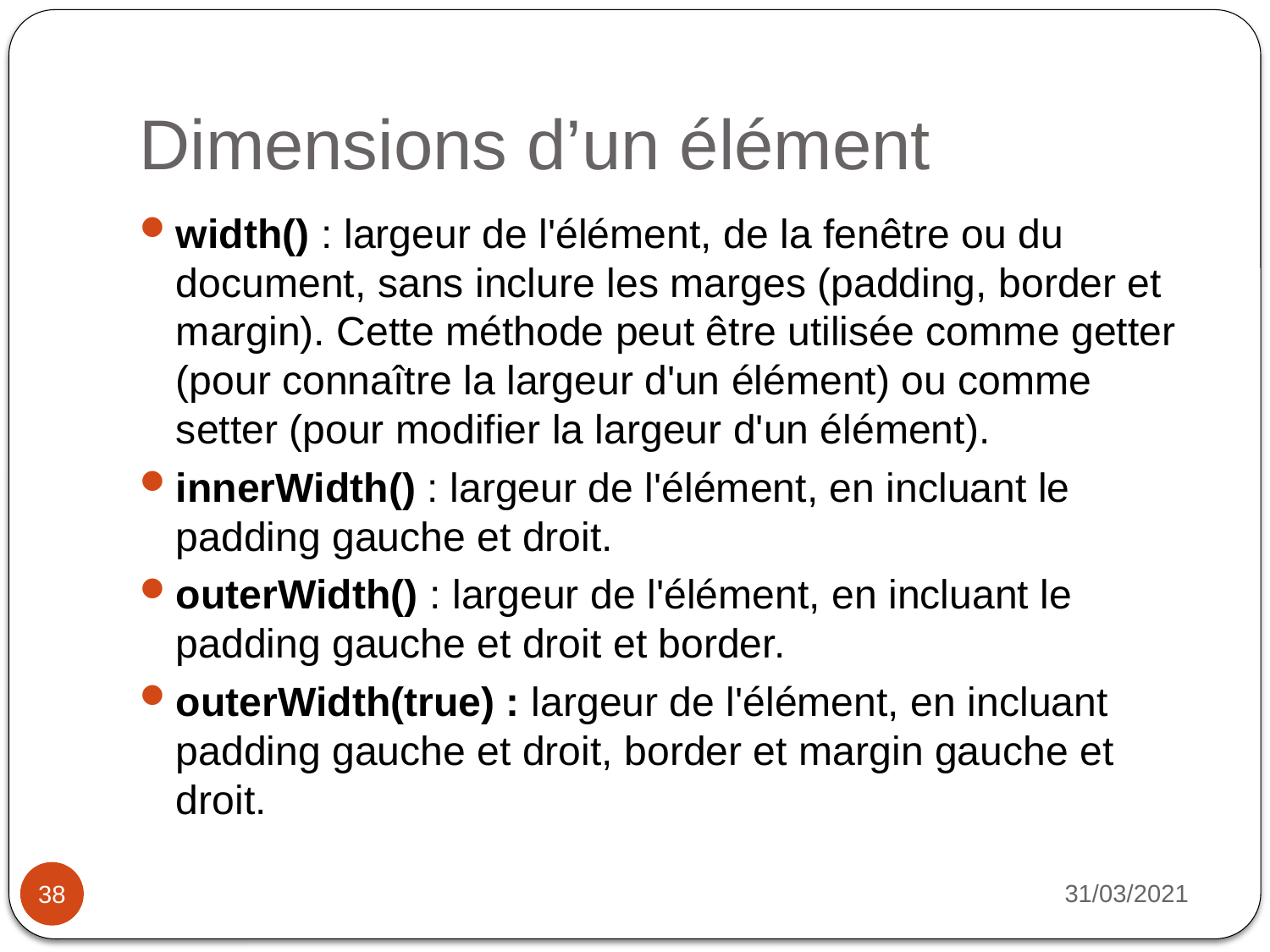

# Dimensions d’un élément
width() : largeur de l'élément, de la fenêtre ou du document, sans inclure les marges (padding, border et margin). Cette méthode peut être utilisée comme getter (pour connaître la largeur d'un élément) ou comme setter (pour modifier la largeur d'un élément).
innerWidth() : largeur de l'élément, en incluant le padding gauche et droit.
outerWidth() : largeur de l'élément, en incluant le padding gauche et droit et border.
outerWidth(true) : largeur de l'élément, en incluant padding gauche et droit, border et margin gauche et droit.

31/03/2021
38